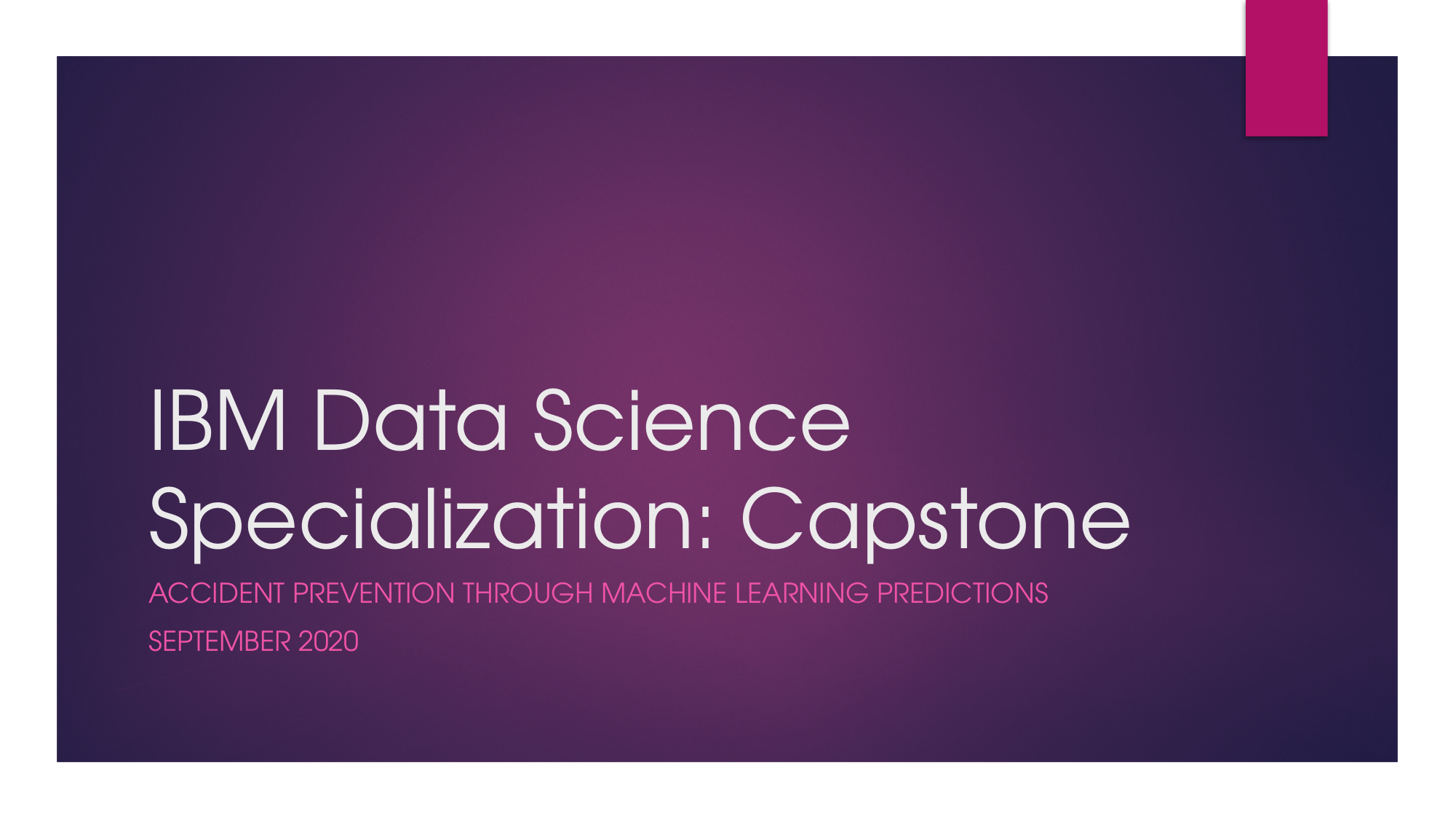

# IBM Data Science Specialization: Capstone
Accident prevention through machine learning predictions
September 2020